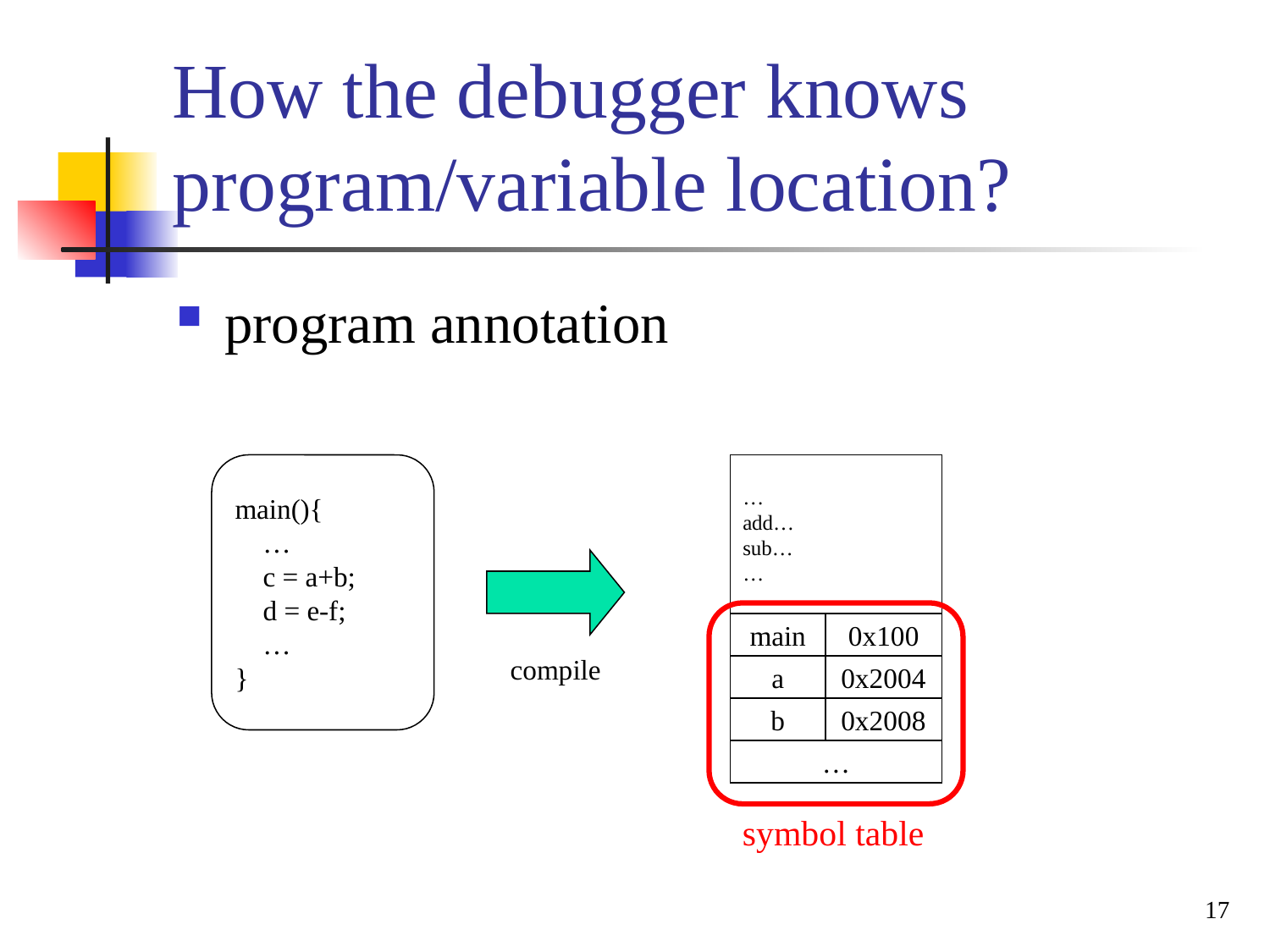

# How the debugger knows program/variable location?
program annotation
main(){
    …
    c = a+b;
    d = e-f;
    …
}
…
add…
sub…
…
main
0x100
a
0x2004
b
0x2008
…

symbol table

compile
17